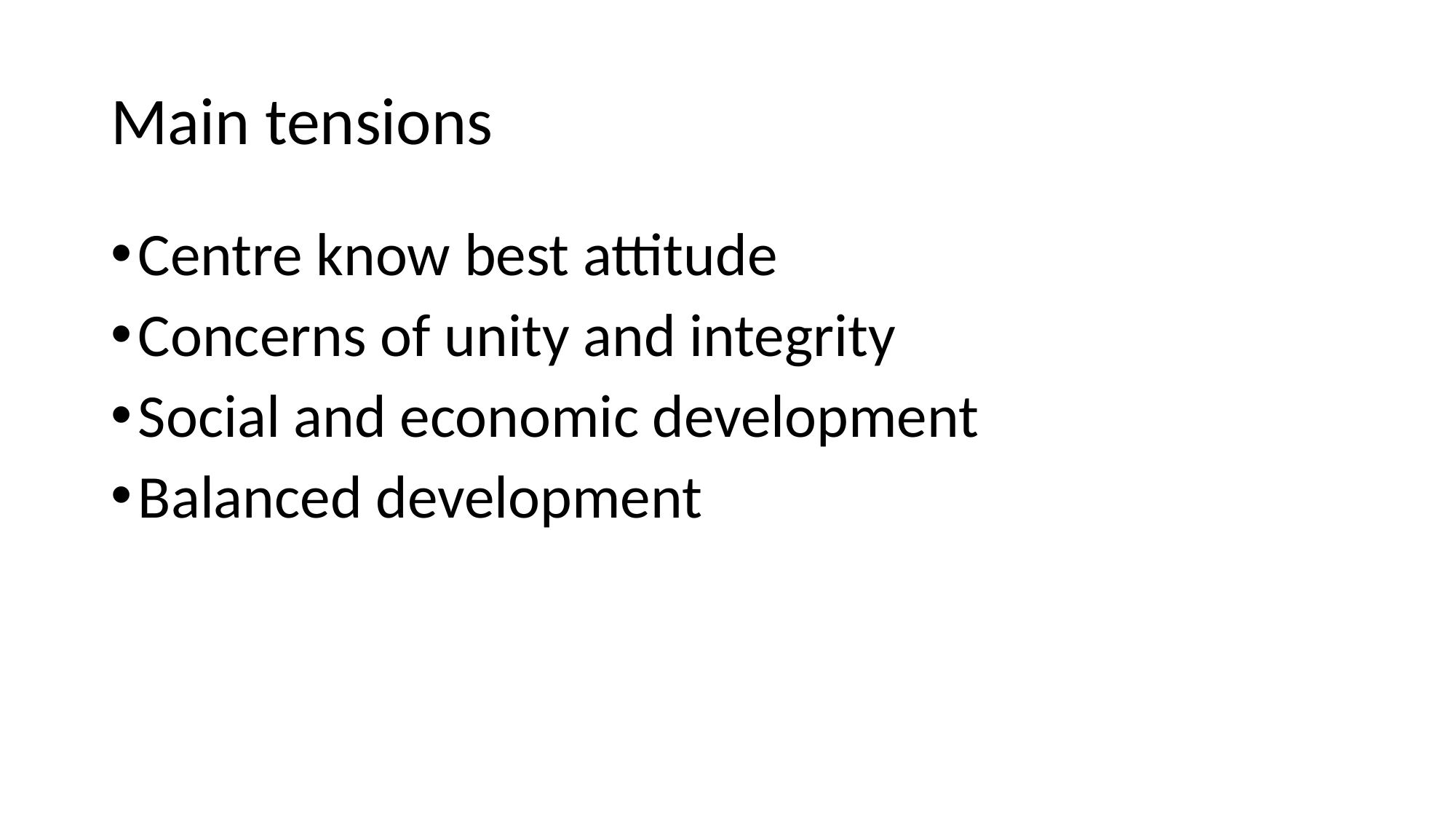

# Main tensions
Centre know best attitude
Concerns of unity and integrity
Social and economic development
Balanced development